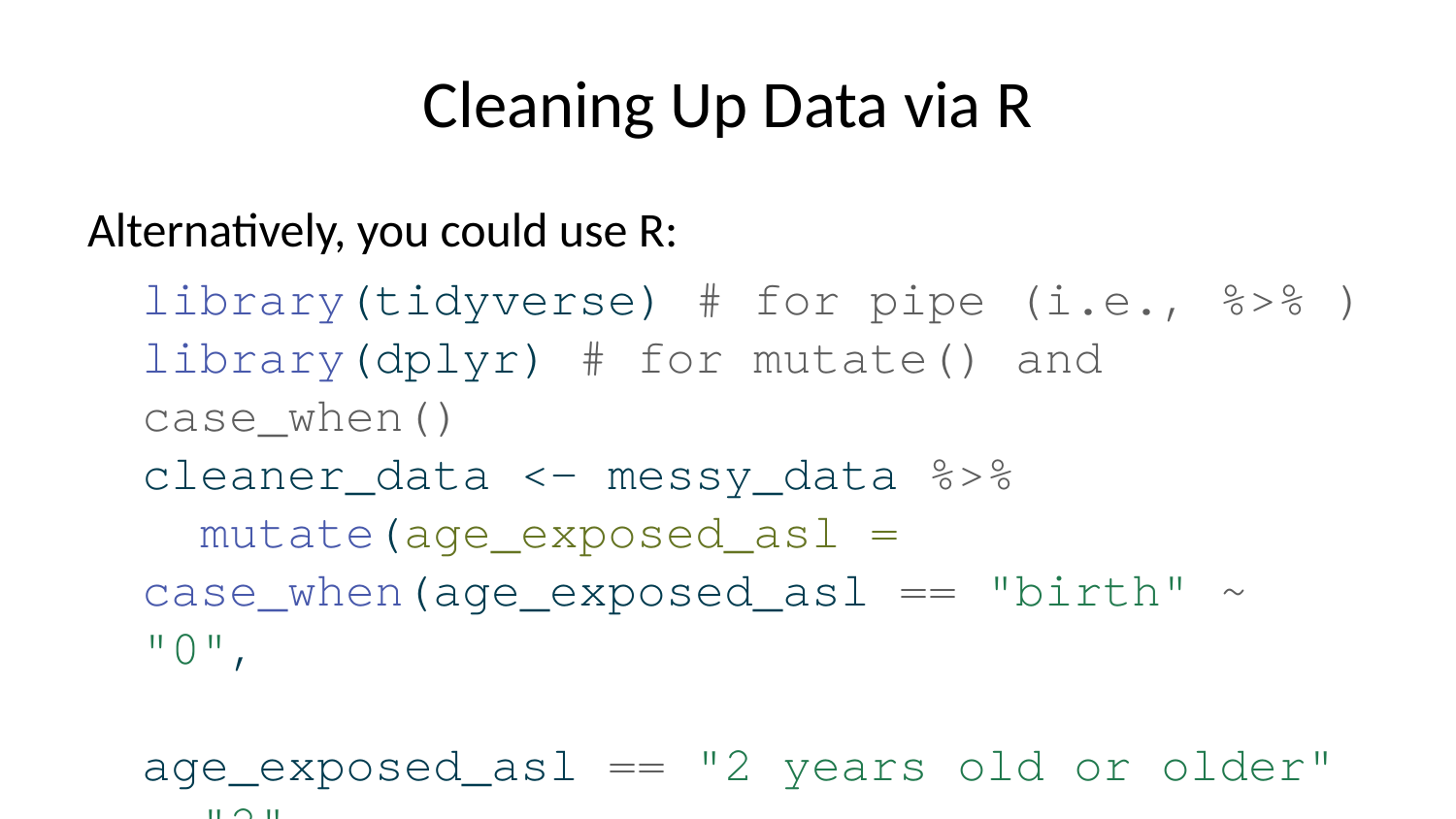

# Cleaning Up Data via R
Alternatively, you could use R:
library(tidyverse) # for pipe (i.e., %>% )
library(dplyr) # for mutate() and case_when()
cleaner_data <- messy_data %>%
  mutate(age_exposed_asl = case_when(age_exposed_asl == "birth" ~ "0",
                                     age_exposed_asl == "2 years old or older" ~ "2",
                                     TRUE ~ age_exposed_asl
                                     )
         )
This code uses the mutate() and case_when() functions in the dplyr package to replace the two non-numeric values while keeping the rest of the values the same.